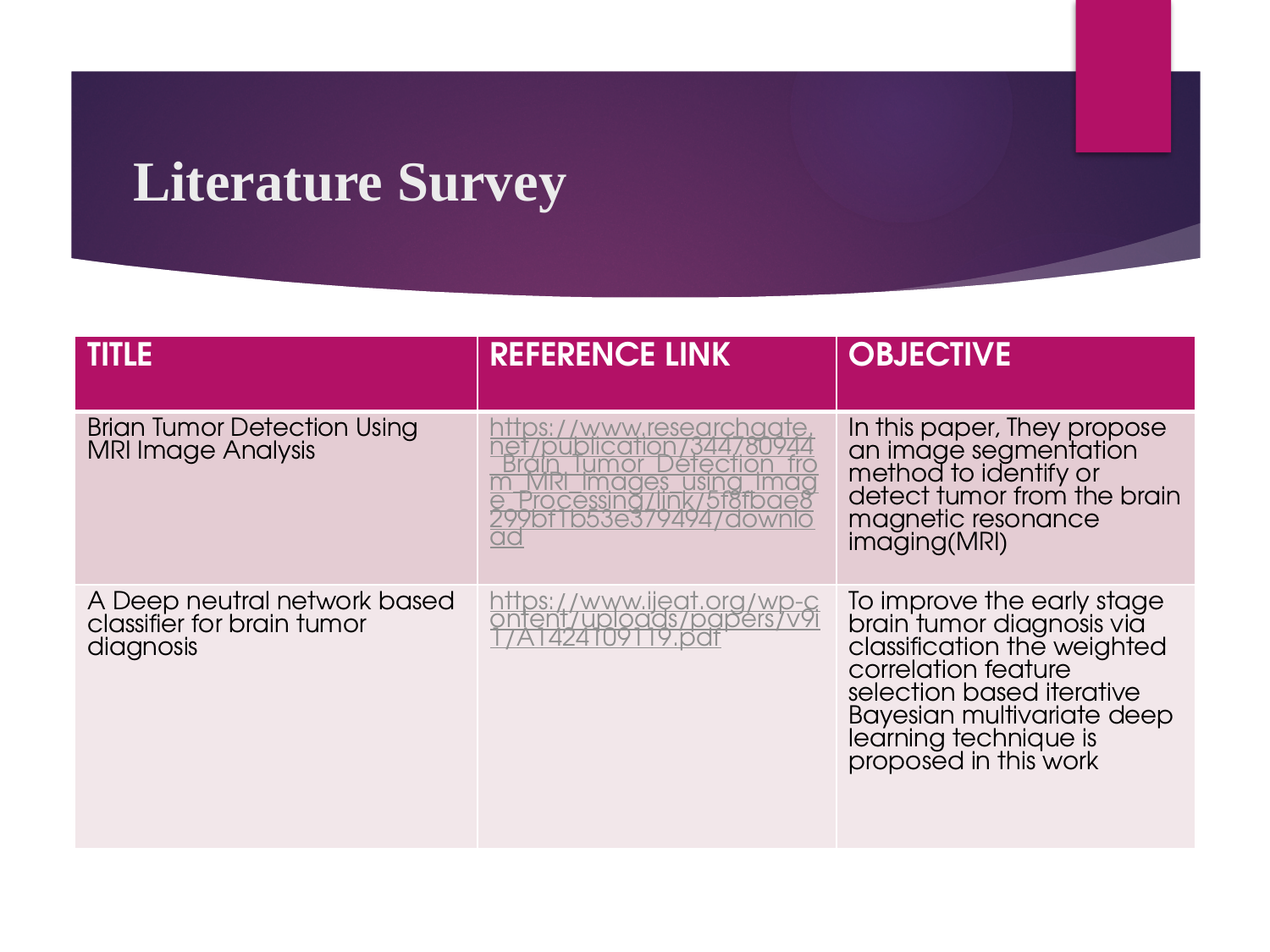

# Literature Survey
| TITLE | REFERENCE LINK | OBJECTIVE |
| --- | --- | --- |
| Brian Tumor Detection Using MRI Image Analysis | https://www.researchgate.net/publication/344780944\_Brain\_Tumor\_Detection\_from\_MRI\_Images\_using\_Image\_Processing/link/5f8fbae8299bf1b53e379494/download | In this paper, They propose an image segmentation method to identify or detect tumor from the brain magnetic resonance imaging(MRI) |
| A Deep neutral network based classifier for brain tumor diagnosis | https://www.ijeat.org/wp-content/uploads/papers/v9i1/A1424109119.pdf | To improve the early stage brain tumor diagnosis via classification the weighted correlation feature selection based iterative Bayesian multivariate deep learning technique is proposed in this work |